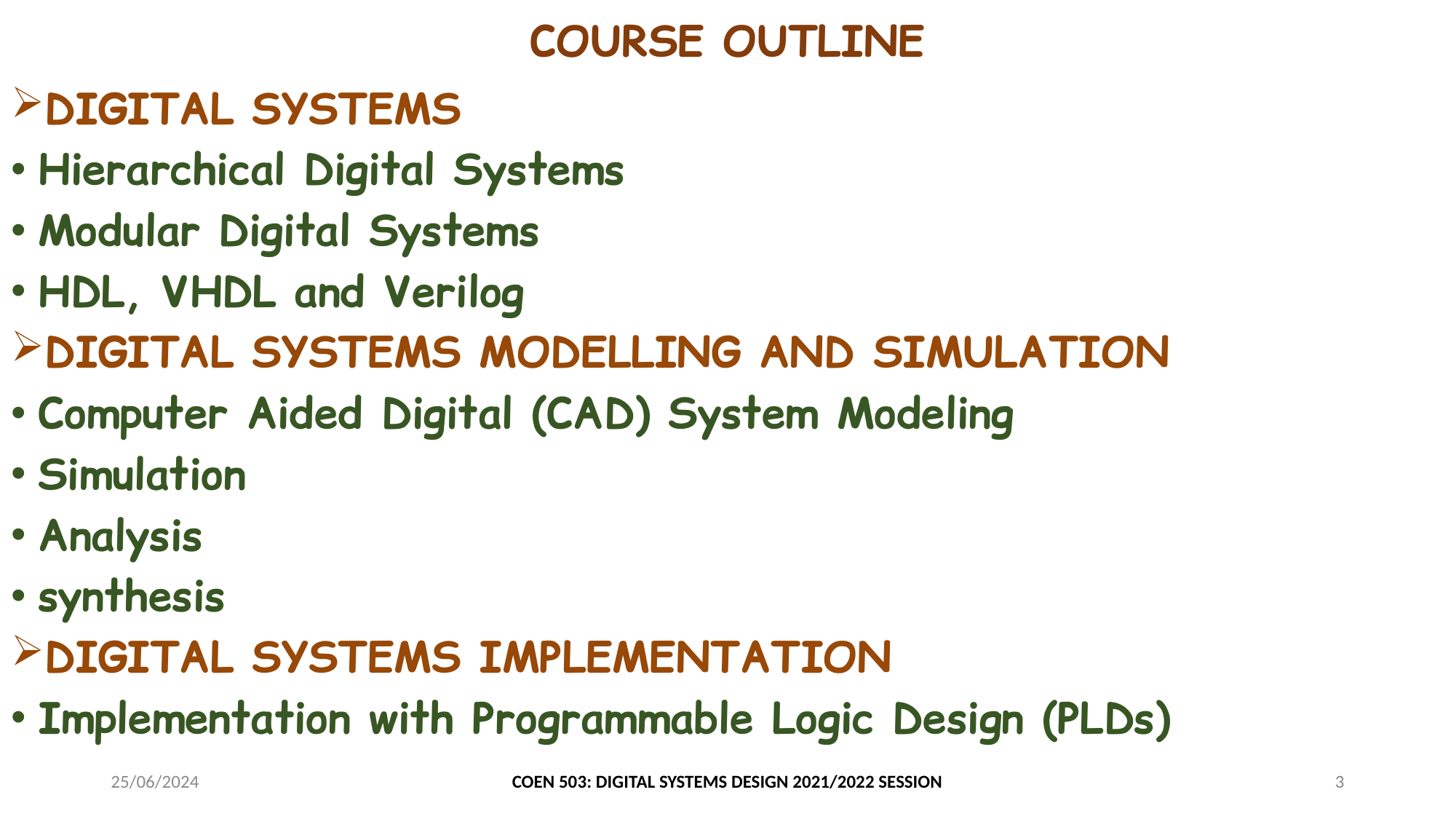

# COURSE OUTLINE
DIGITAL SYSTEMS
Hierarchical Digital Systems
Modular Digital Systems
HDL, VHDL and Verilog
DIGITAL SYSTEMS MODELLING AND SIMULATION
Computer Aided Digital (CAD) System Modeling
Simulation
Analysis
synthesis
DIGITAL SYSTEMS IMPLEMENTATION
Implementation with Programmable Logic Design (PLDs)

25/06/2024
COEN 503: DIGITAL SYSTEMS DESIGN 2021/2022 SESSION
3